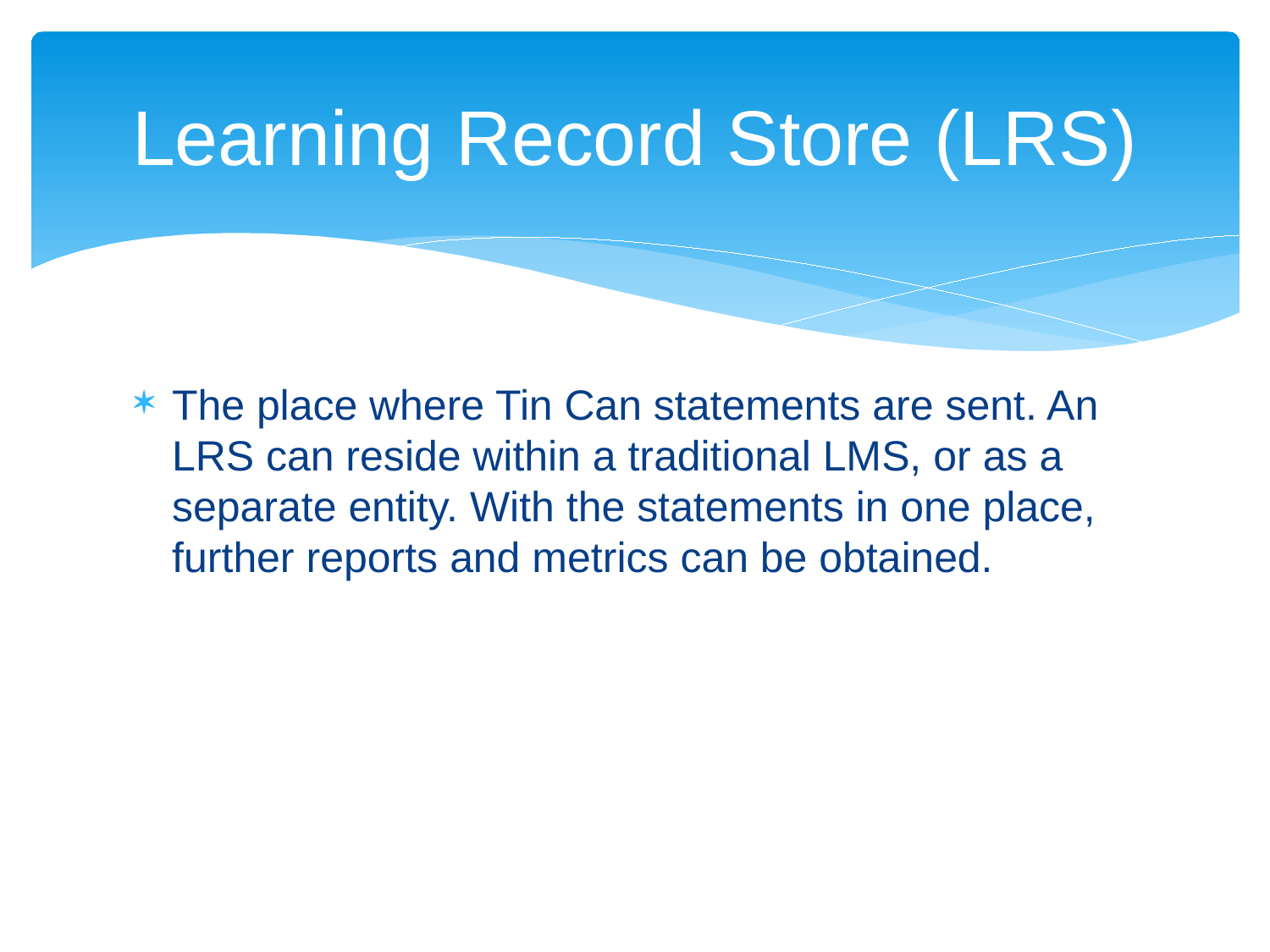

# Learning Record Store (LRS)
The place where Tin Can statements are sent. An LRS can reside within a traditional LMS, or as a separate entity. With the statements in one place, further reports and metrics can be obtained.